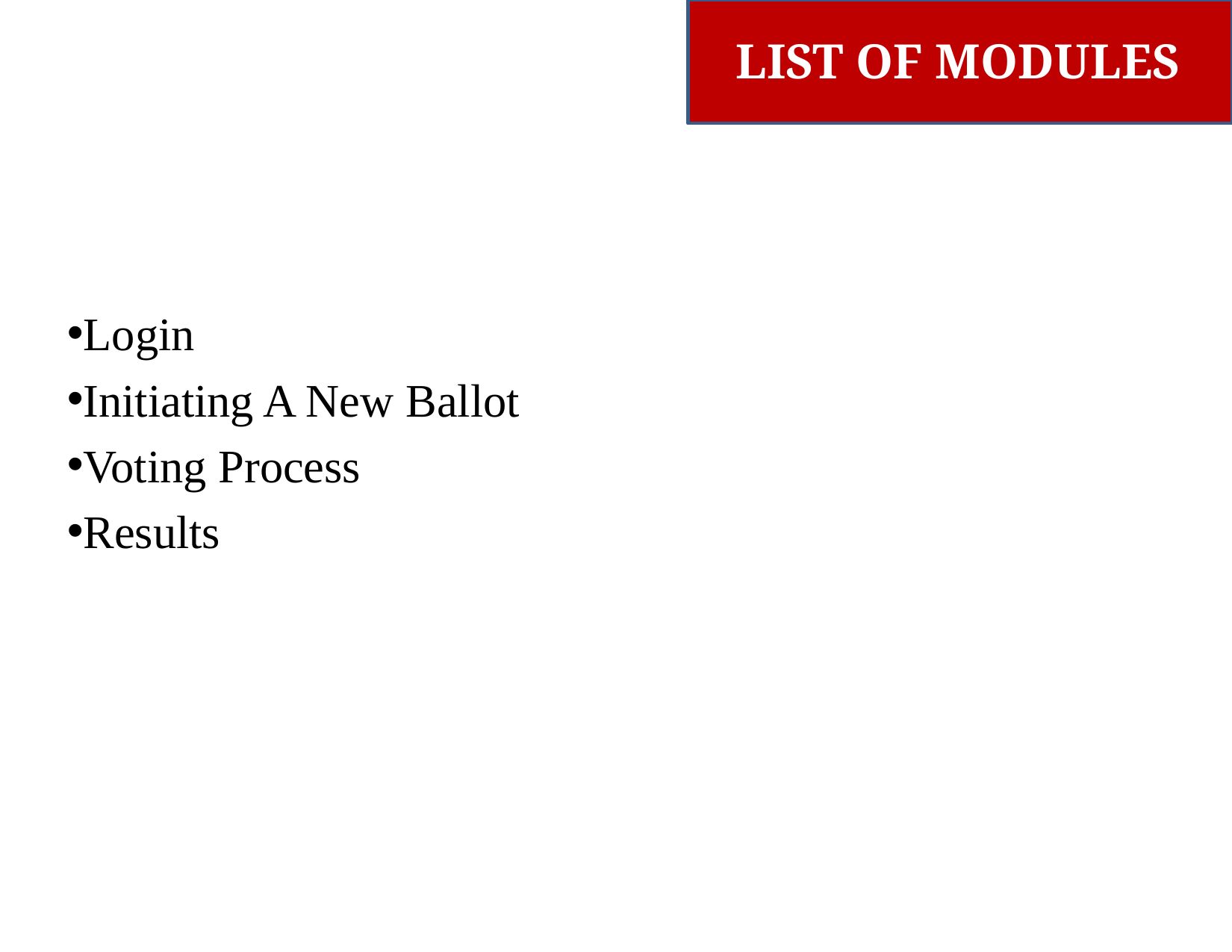

# LIST OF MODULES
Login
Initiating A New Ballot
Voting Process
Results